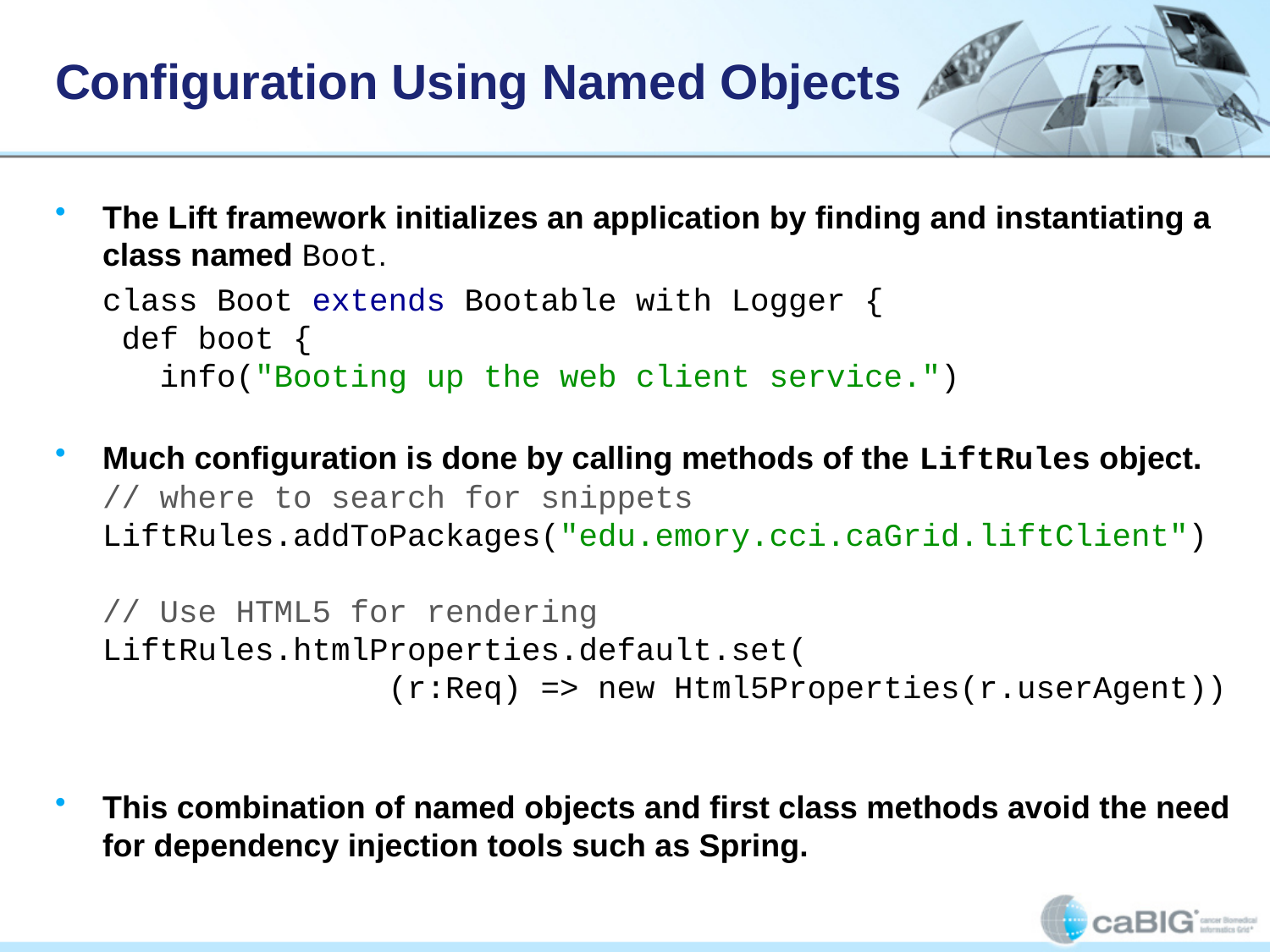

# Configuration Using Named Objects
The Lift framework initializes an application by finding and instantiating a class named Boot.
class Boot extends Bootable with Logger {
 def boot {
   info("Booting up the web client service.")
Much configuration is done by calling methods of the LiftRules object.
// where to search for snippets LiftRules.addToPackages("edu.emory.cci.caGrid.liftClient")
// Use HTML5 for rendering
LiftRules.htmlProperties.default.set(
               (r:Req) => new Html5Properties(r.userAgent))
This combination of named objects and first class methods avoid the need for dependency injection tools such as Spring.